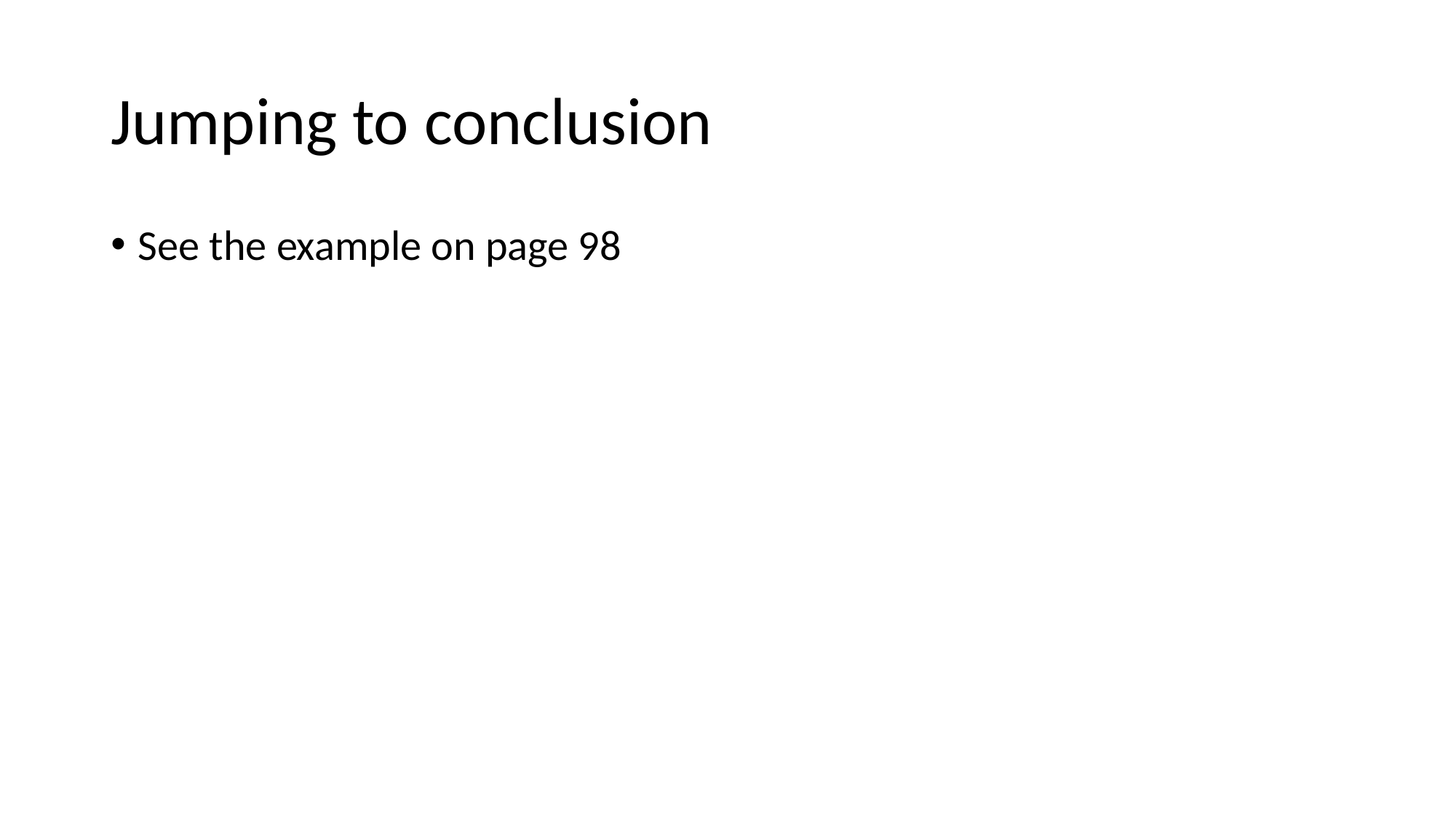

# Jumping to conclusion
See the example on page 98